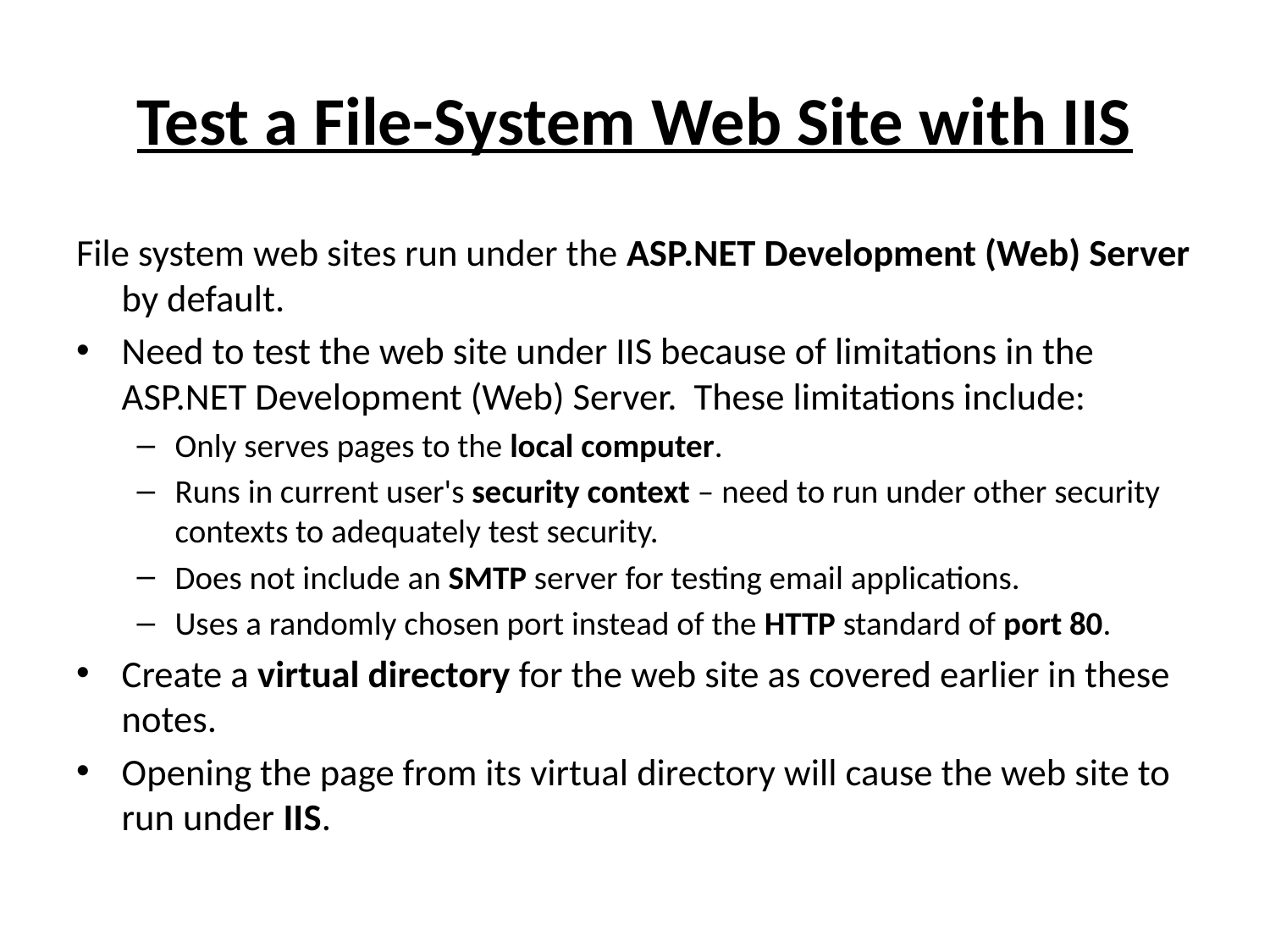

# Test a File-System Web Site with IIS
File system web sites run under the ASP.NET Development (Web) Server by default.
Need to test the web site under IIS because of limitations in the ASP.NET Development (Web) Server.  These limitations include:
Only serves pages to the local computer.
Runs in current user's security context – need to run under other security contexts to adequately test security.
Does not include an SMTP server for testing email applications.
Uses a randomly chosen port instead of the HTTP standard of port 80.
Create a virtual directory for the web site as covered earlier in these notes.
Opening the page from its virtual directory will cause the web site to run under IIS.